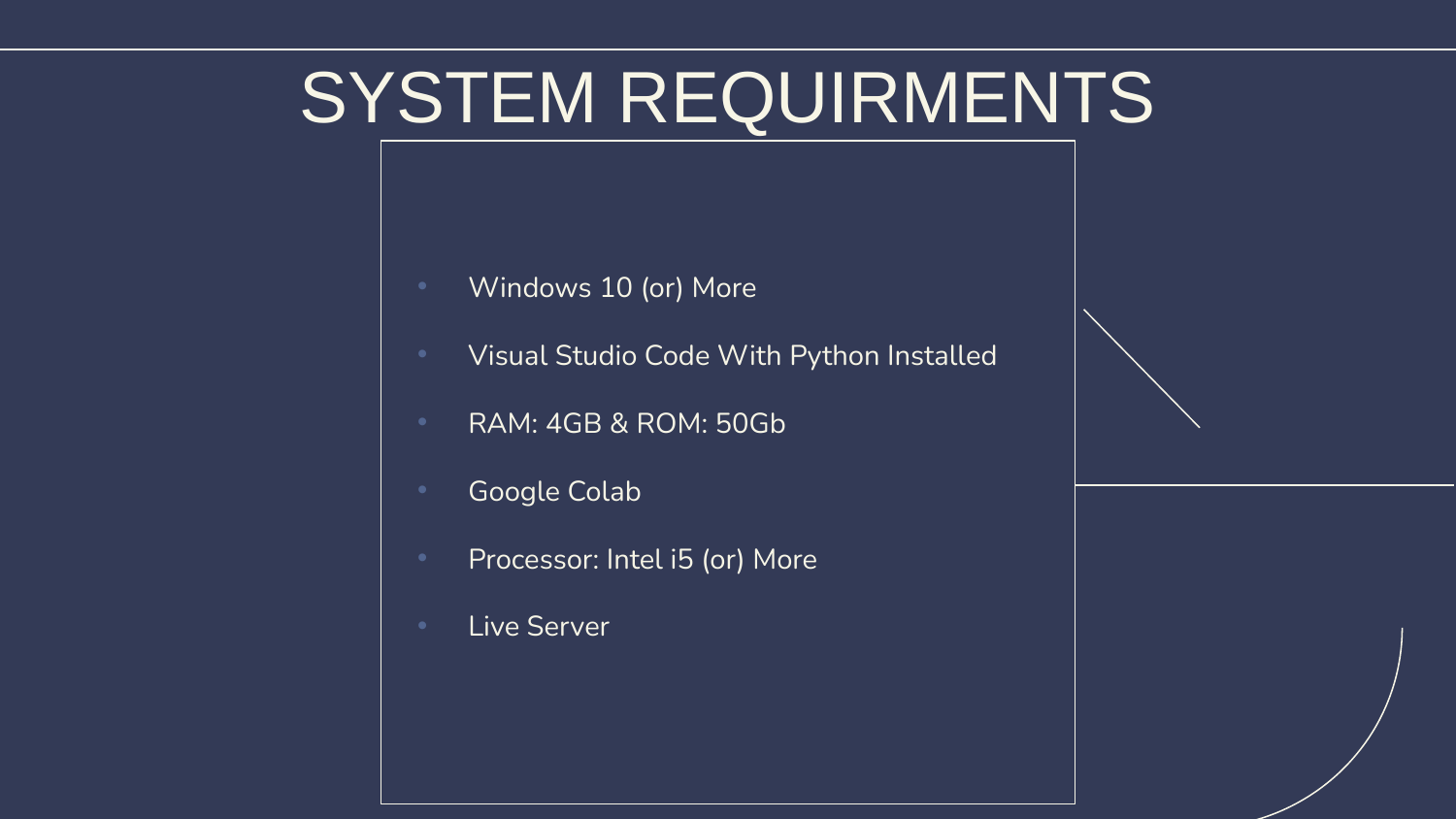

# SYSTEM REQUIRMENTS
Windows 10 (or) More
Visual Studio Code With Python Installed
RAM: 4GB & ROM: 50Gb
Google Colab
Processor: Intel i5 (or) More
Live Server